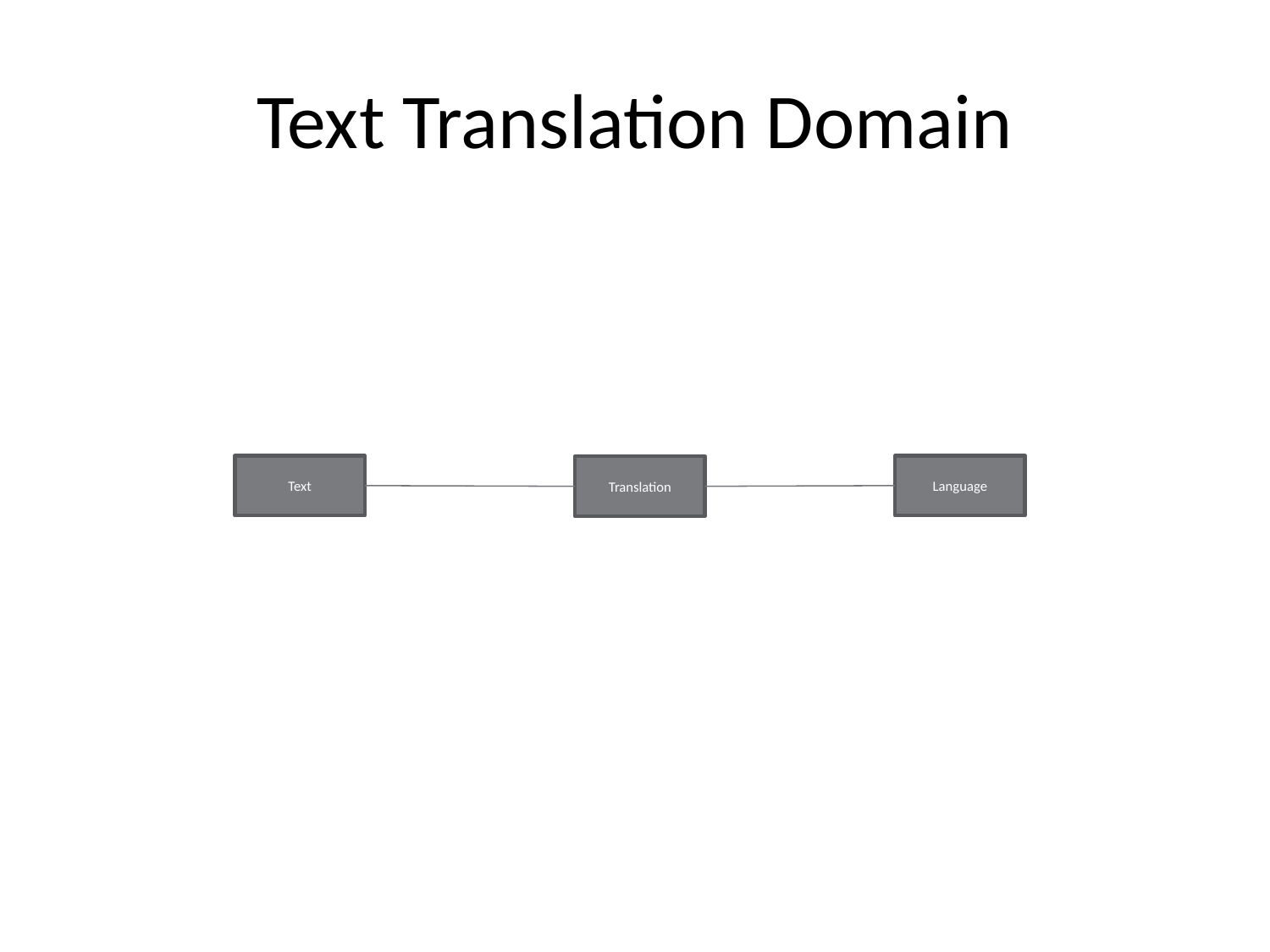

# Text Translation Domain
Text
Language
Translation